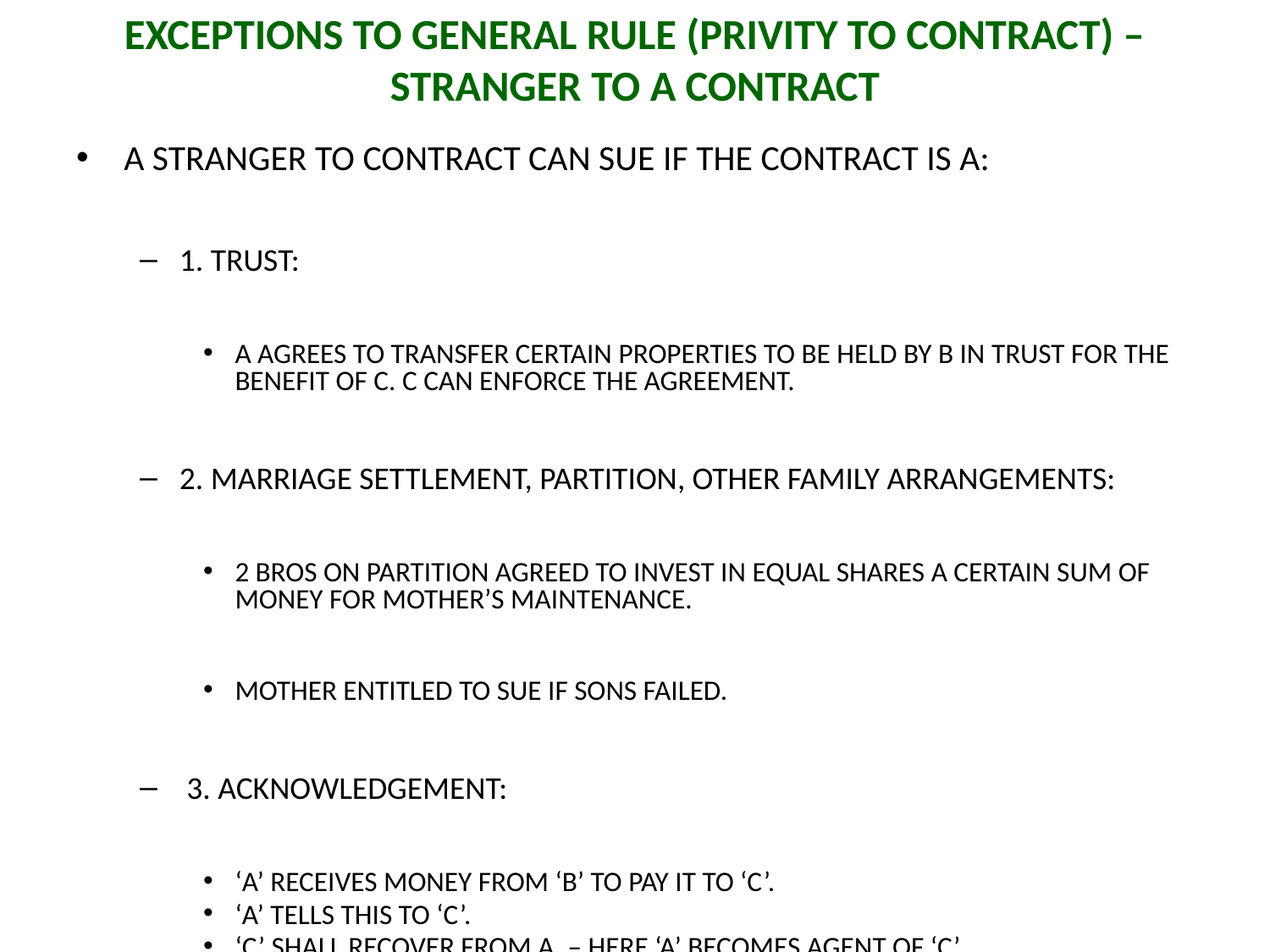

# EXCEPTIONS TO GENERAL RULE (PRIVITY TO CONTRACT) – STRANGER TO A CONTRACT
A STRANGER TO CONTRACT CAN SUE IF THE CONTRACT IS A:

1. TRUST:

A AGREES TO TRANSFER CERTAIN PROPERTIES TO BE HELD BY B IN TRUST FOR THE BENEFIT OF C. C CAN ENFORCE THE AGREEMENT.

2. MARRIAGE SETTLEMENT, PARTITION, OTHER FAMILY ARRANGEMENTS:

2 BROS ON PARTITION AGREED TO INVEST IN EQUAL SHARES A CERTAIN SUM OF MONEY FOR MOTHER’S MAINTENANCE.

MOTHER ENTITLED TO SUE IF SONS FAILED.

 3. ACKNOWLEDGEMENT:

‘A’ RECEIVES MONEY FROM ‘B’ TO PAY IT TO ‘C’.
‘A’ TELLS THIS TO ‘C’.
‘C’ SHALL RECOVER FROM A. – HERE ‘A’ BECOMES AGENT OF ‘C’